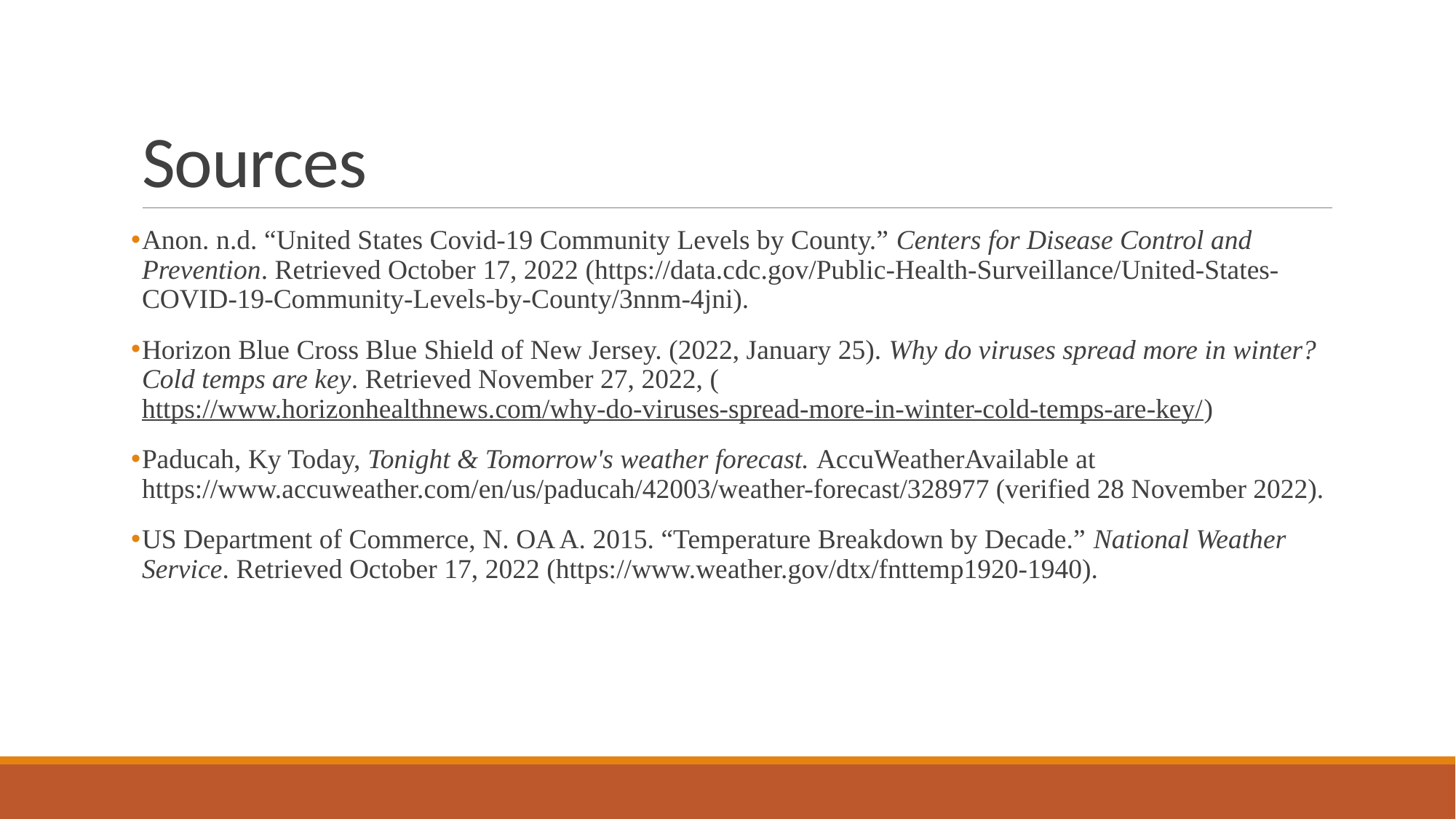

# Sources
Anon. n.d. “United States Covid-19 Community Levels by County.” Centers for Disease Control and Prevention. Retrieved October 17, 2022 (https://data.cdc.gov/Public-Health-Surveillance/United-States-COVID-19-Community-Levels-by-County/3nnm-4jni).
Horizon Blue Cross Blue Shield of New Jersey. (2022, January 25). Why do viruses spread more in winter? Cold temps are key. Retrieved November 27, 2022, (https://www.horizonhealthnews.com/why-do-viruses-spread-more-in-winter-cold-temps-are-key/)
Paducah, Ky Today, Tonight & Tomorrow's weather forecast. AccuWeatherAvailable at https://www.accuweather.com/en/us/paducah/42003/weather-forecast/328977 (verified 28 November 2022).
US Department of Commerce, N. OA A. 2015. “Temperature Breakdown by Decade.” National Weather Service. Retrieved October 17, 2022 (https://www.weather.gov/dtx/fnttemp1920-1940).